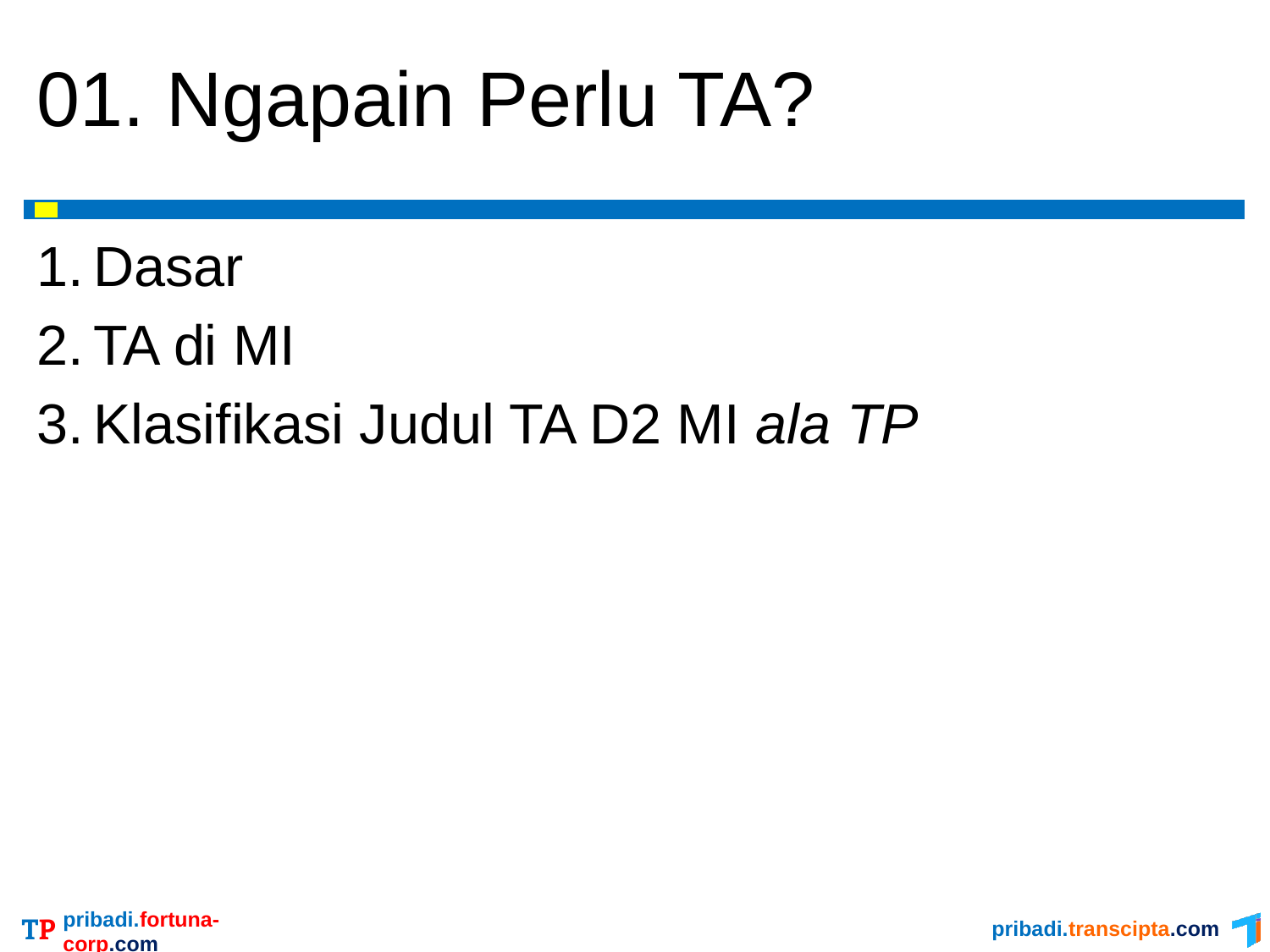

# 01. Ngapain Perlu TA?
Dasar
TA di MI
Klasifikasi Judul TA D2 MI ala TP